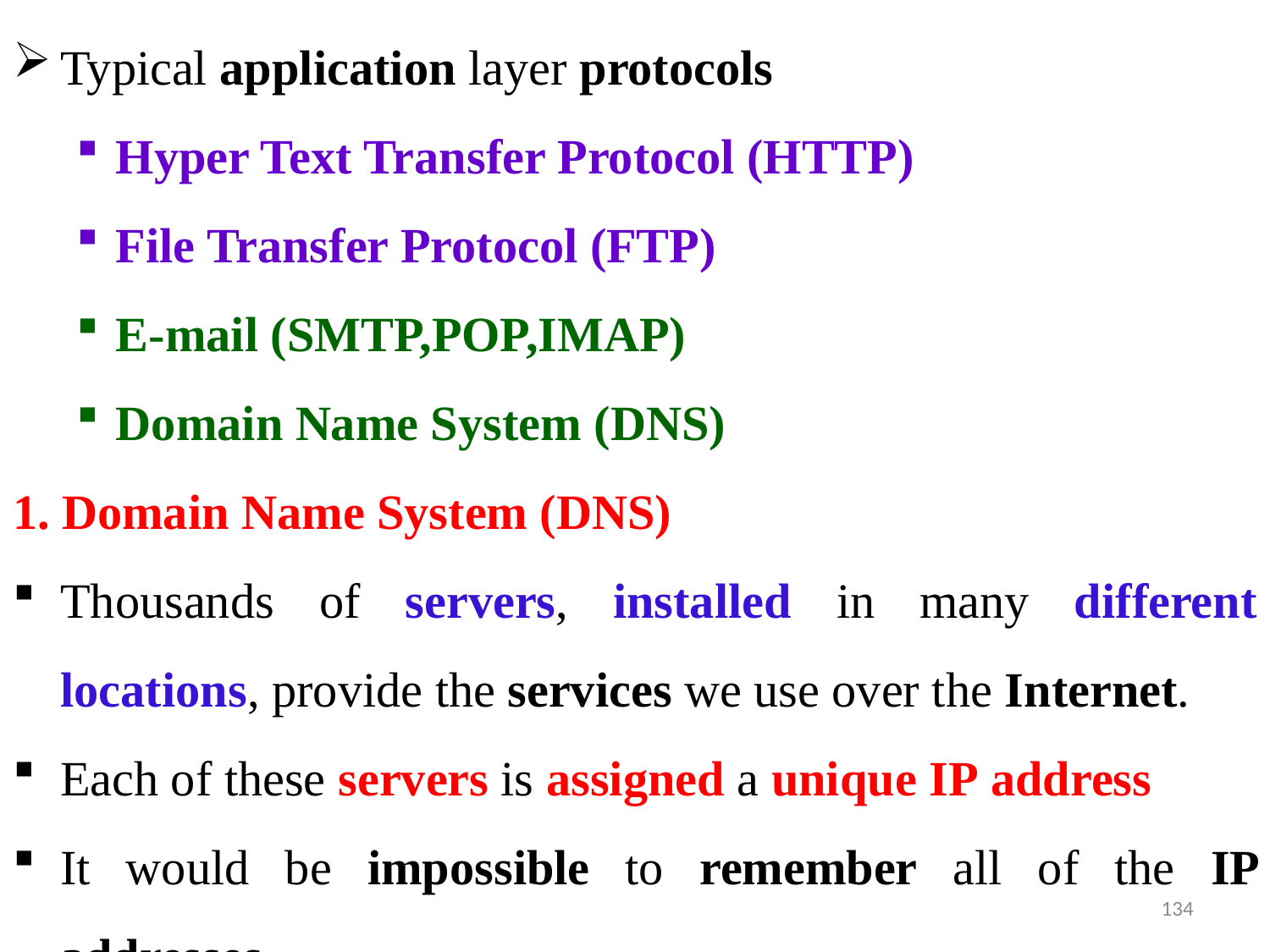

Typical application layer protocols
Hyper Text Transfer Protocol (HTTP)
File Transfer Protocol (FTP)
E-mail (SMTP,POP,IMAP)
Domain Name System (DNS)
1. Domain Name System (DNS)
Thousands of servers, installed in many different locations, provide the services we use over the Internet.
Each of these servers is assigned a unique IP address
It would be impossible to remember all of the IP addresses

134